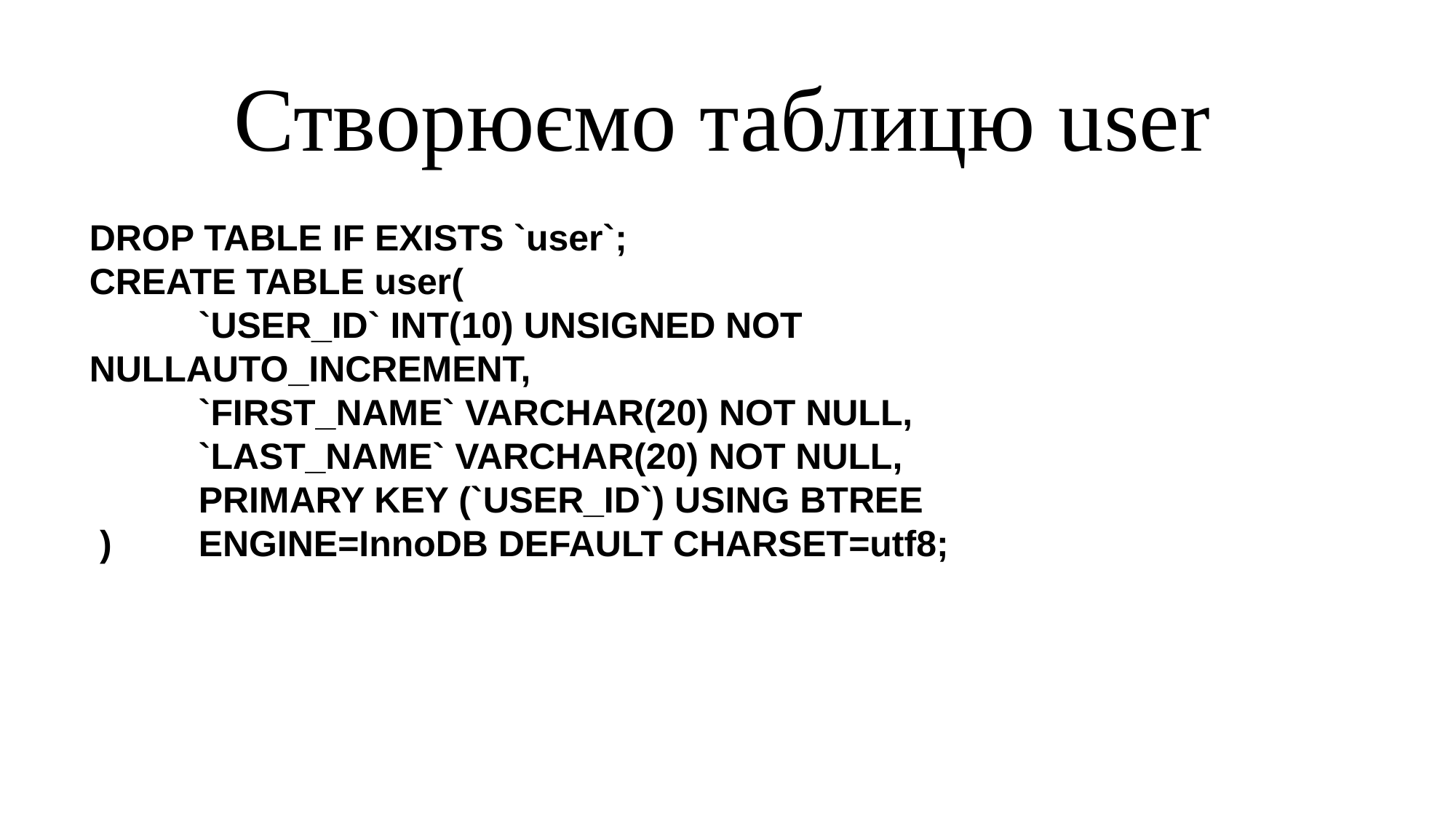

# Створюємо таблицю user
DROP TABLE IF EXISTS `user`;
CREATE TABLE user(
	`USER_ID` INT(10) UNSIGNED NOT NULLAUTO_INCREMENT,
	`FIRST_NAME` VARCHAR(20) NOT NULL,
 	`LAST_NAME` VARCHAR(20) NOT NULL,
	PRIMARY KEY (`USER_ID`) USING BTREE
 ) 	ENGINE=InnoDB DEFAULT CHARSET=utf8;